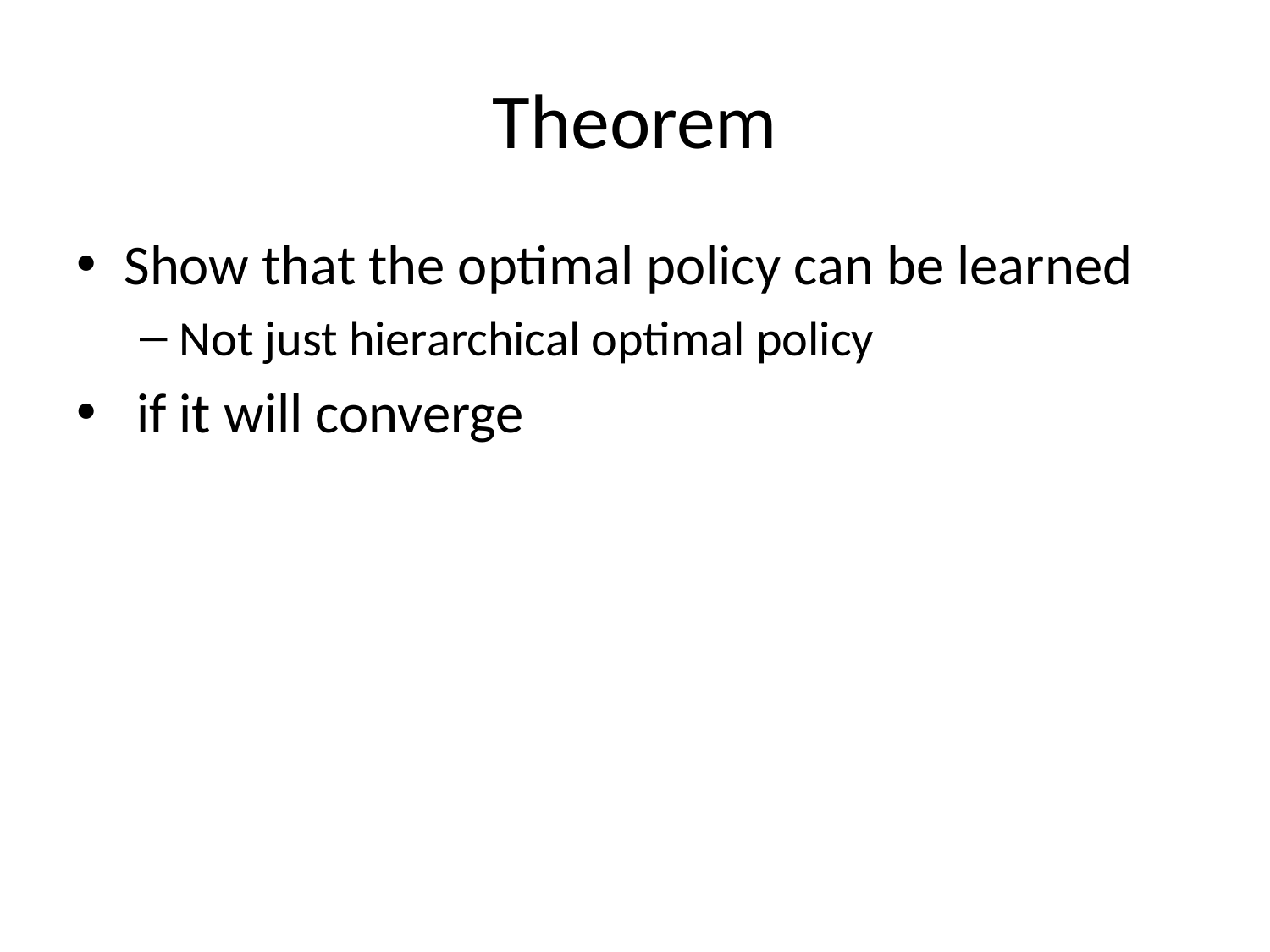

# Theorem
Show that the optimal policy can be learned
Not just hierarchical optimal policy
 if it will converge